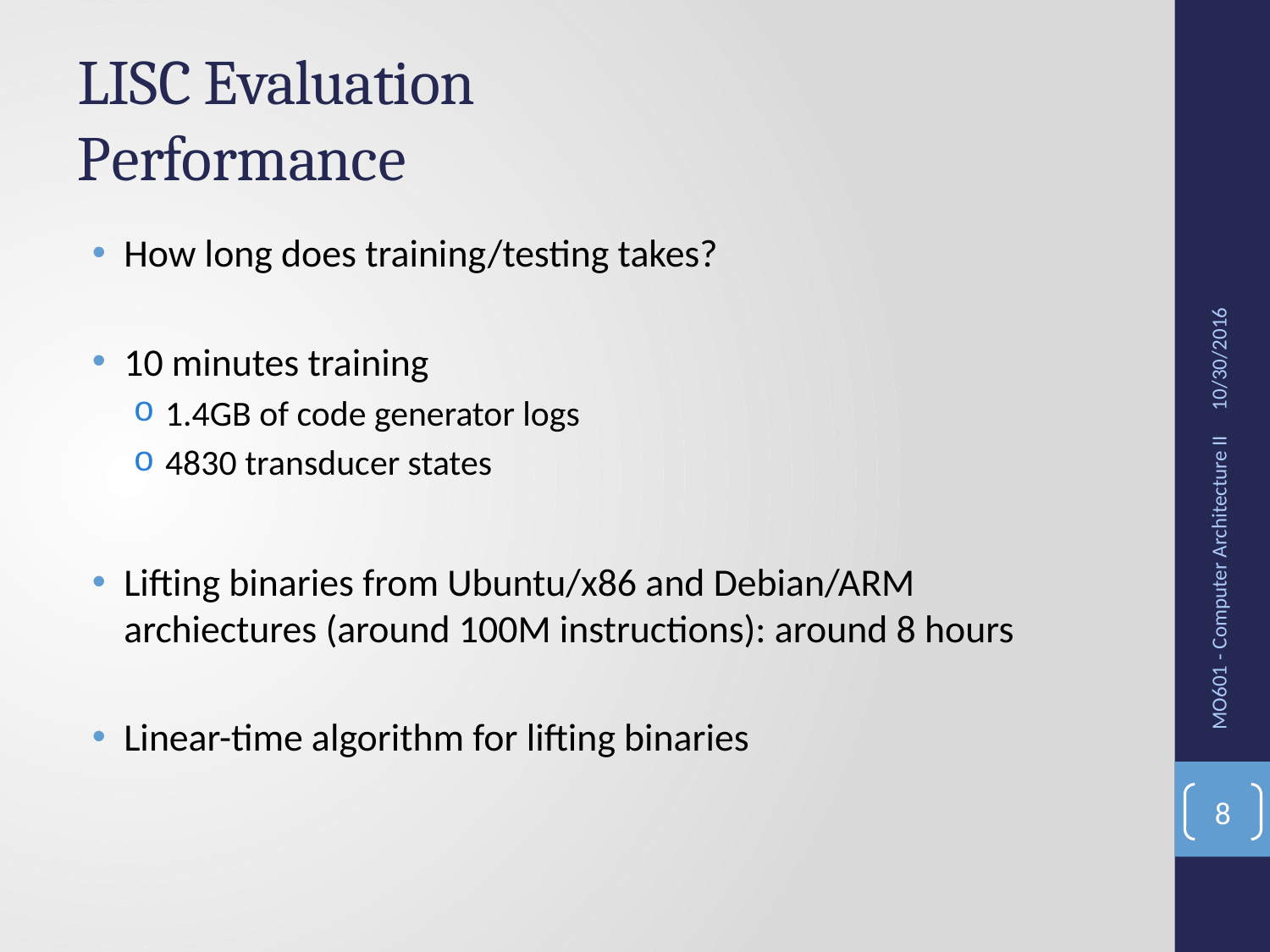

# LISC Evaluation Performance
How long does training/testing takes?

10 minutes training
1.4GB of code generator logs
4830 transducer states

Lifting binaries from Ubuntu/x86 and Debian/ARM archiectures (around 100M instructions): around 8 hours

Linear-time algorithm for lifting binaries
10/30/2016
MO601 - Computer Architecture II
8